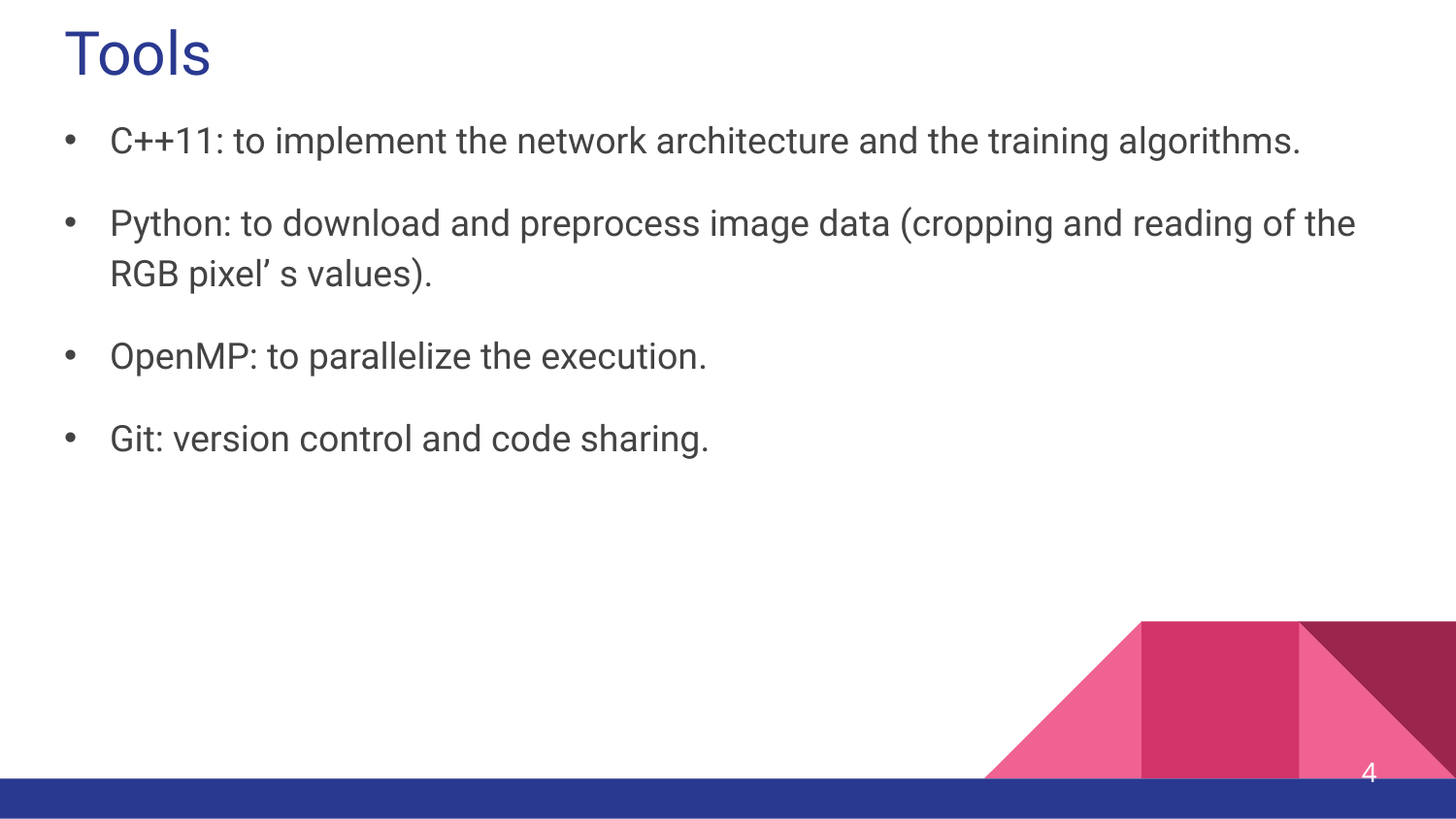

# Tools
C++11: to implement the network architecture and the training algorithms.
Python: to download and preprocess image data (cropping and reading of the RGB pixel’ s values).
OpenMP: to parallelize the execution.
Git: version control and code sharing.
4